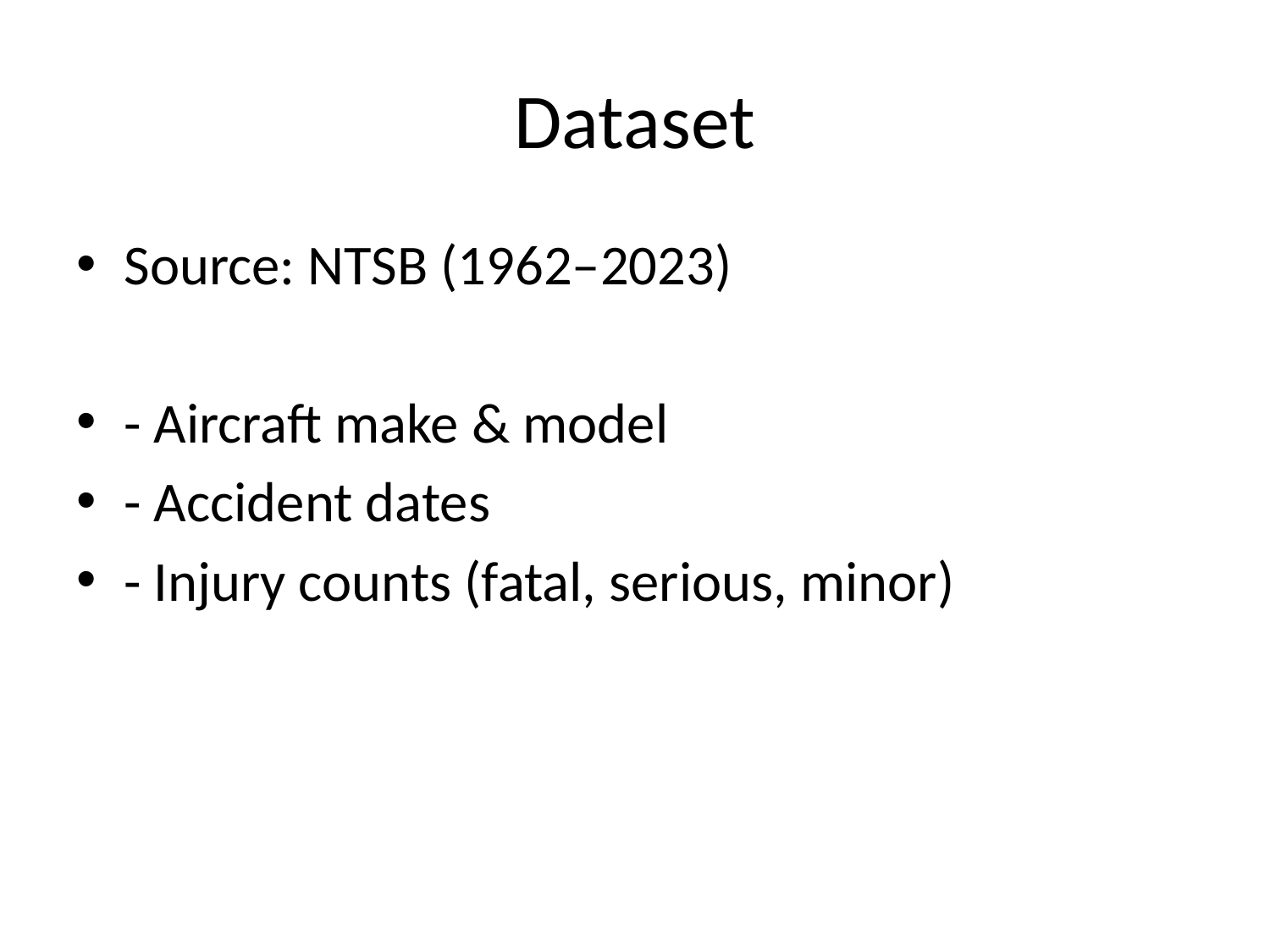

# Dataset
Source: NTSB (1962–2023)

- Aircraft make & model
- Accident dates
- Injury counts (fatal, serious, minor)